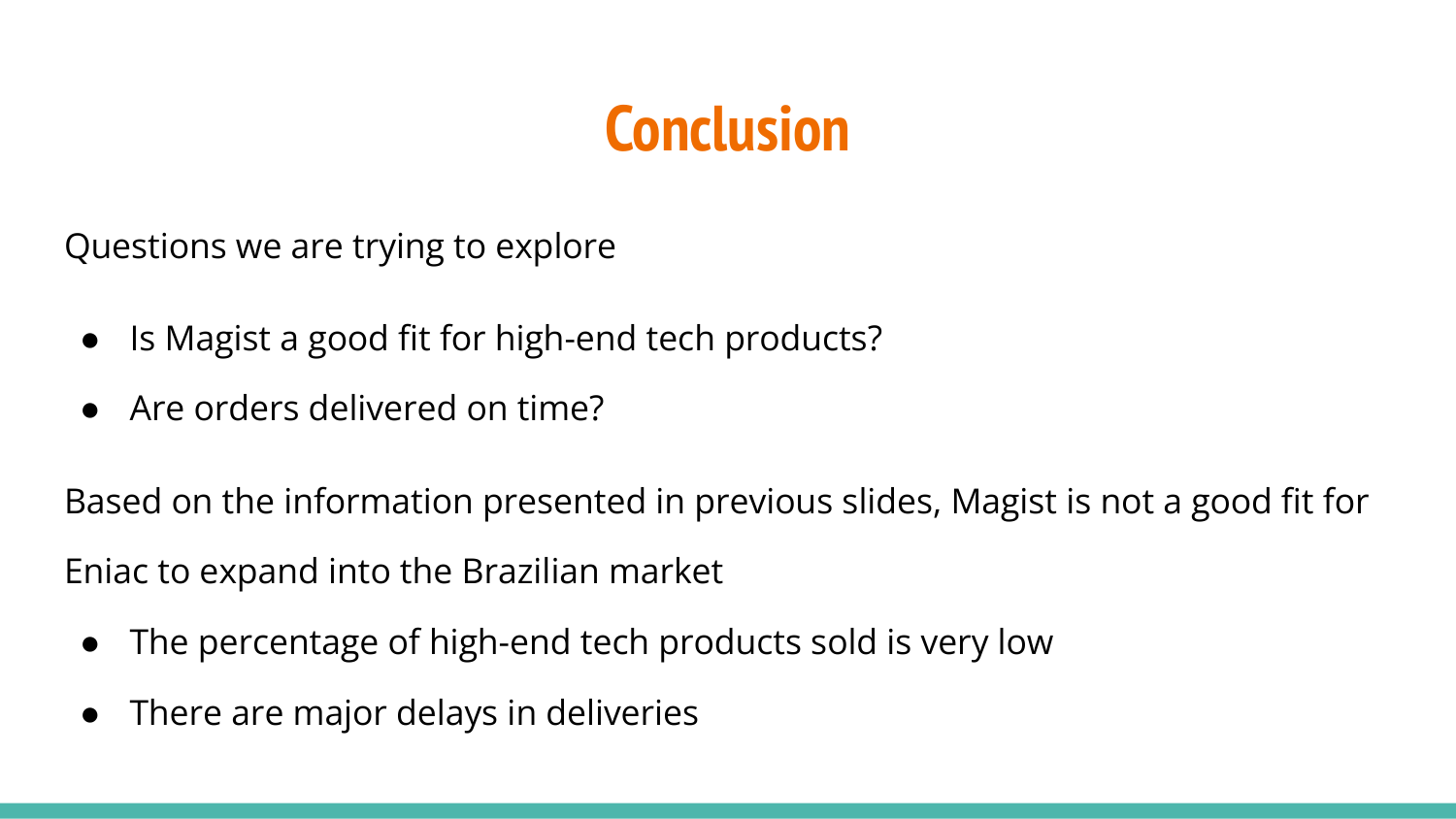

# Conclusion
Questions we are trying to explore
Is Magist a good fit for high-end tech products?
Are orders delivered on time?
Based on the information presented in previous slides, Magist is not a good fit for Eniac to expand into the Brazilian market
The percentage of high-end tech products sold is very low
There are major delays in deliveries